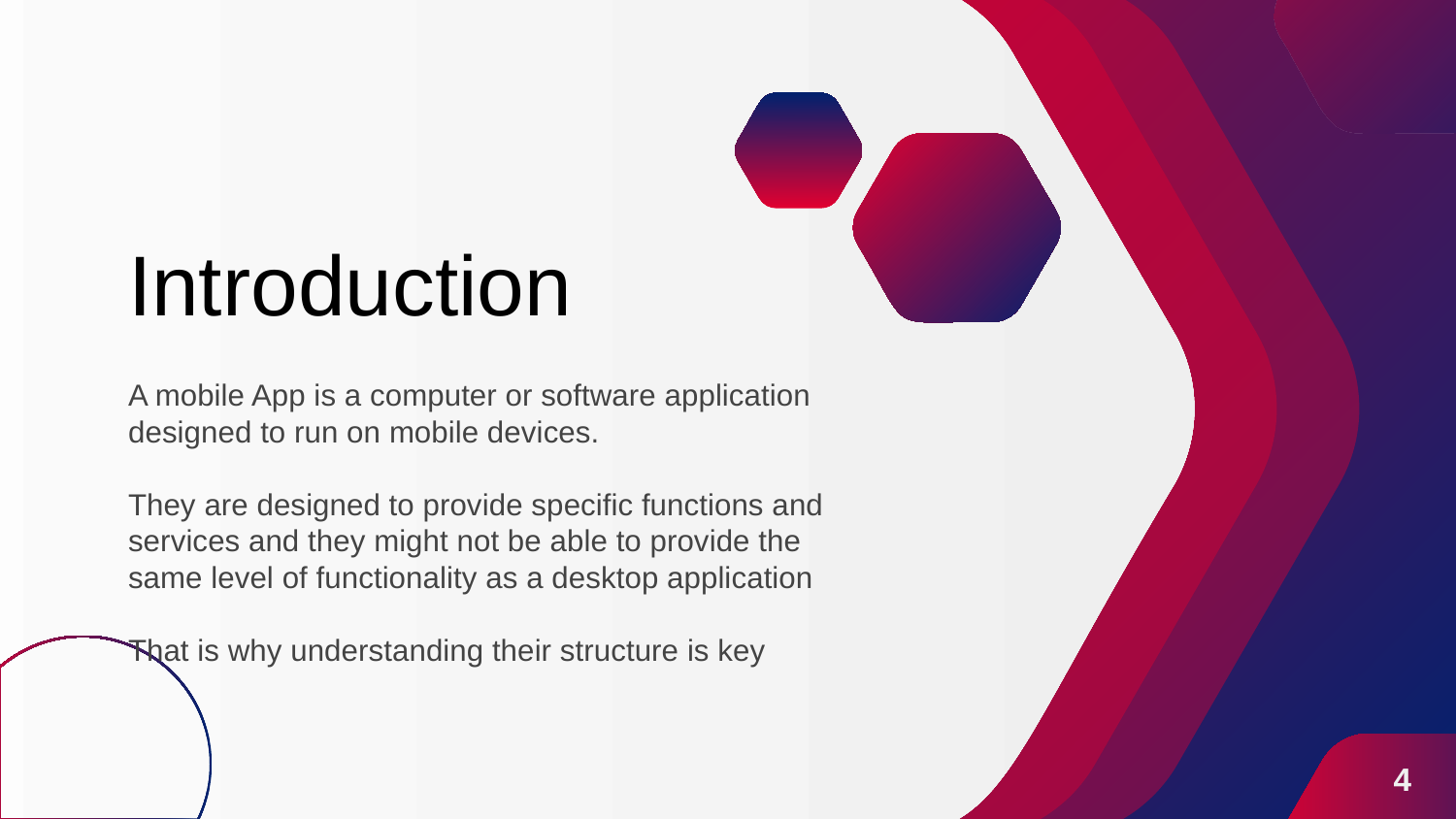

# Introduction
A mobile App is a computer or software application designed to run on mobile devices.

They are designed to provide specific functions and services and they might not be able to provide the same level of functionality as a desktop application
That is why understanding their structure is key
4